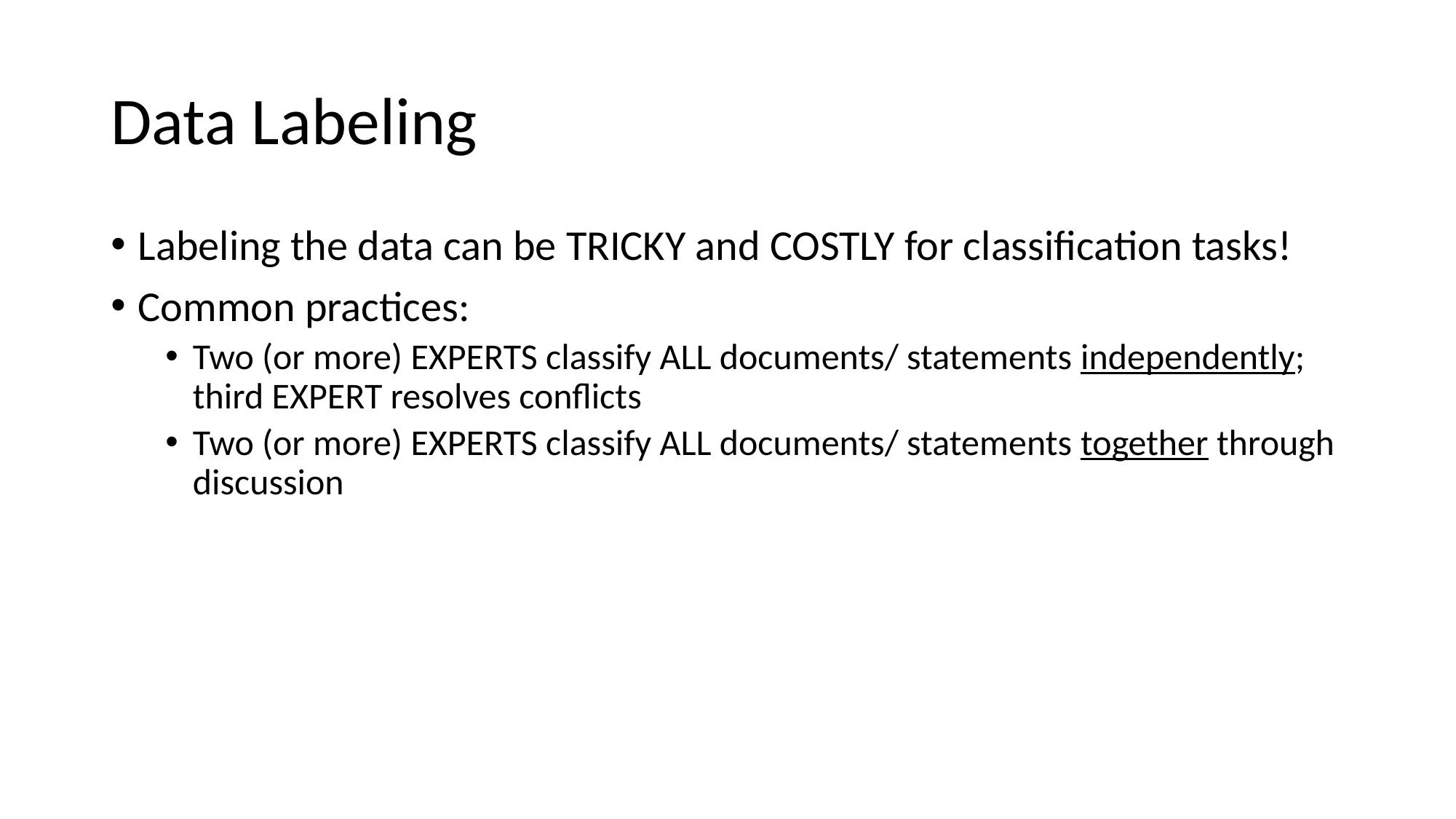

# Data Labeling
Labeling the data can be TRICKY and COSTLY for classification tasks!
Common practices:
Two (or more) EXPERTS classify ALL documents/ statements independently; third EXPERT resolves conflicts
Two (or more) EXPERTS classify ALL documents/ statements together through discussion